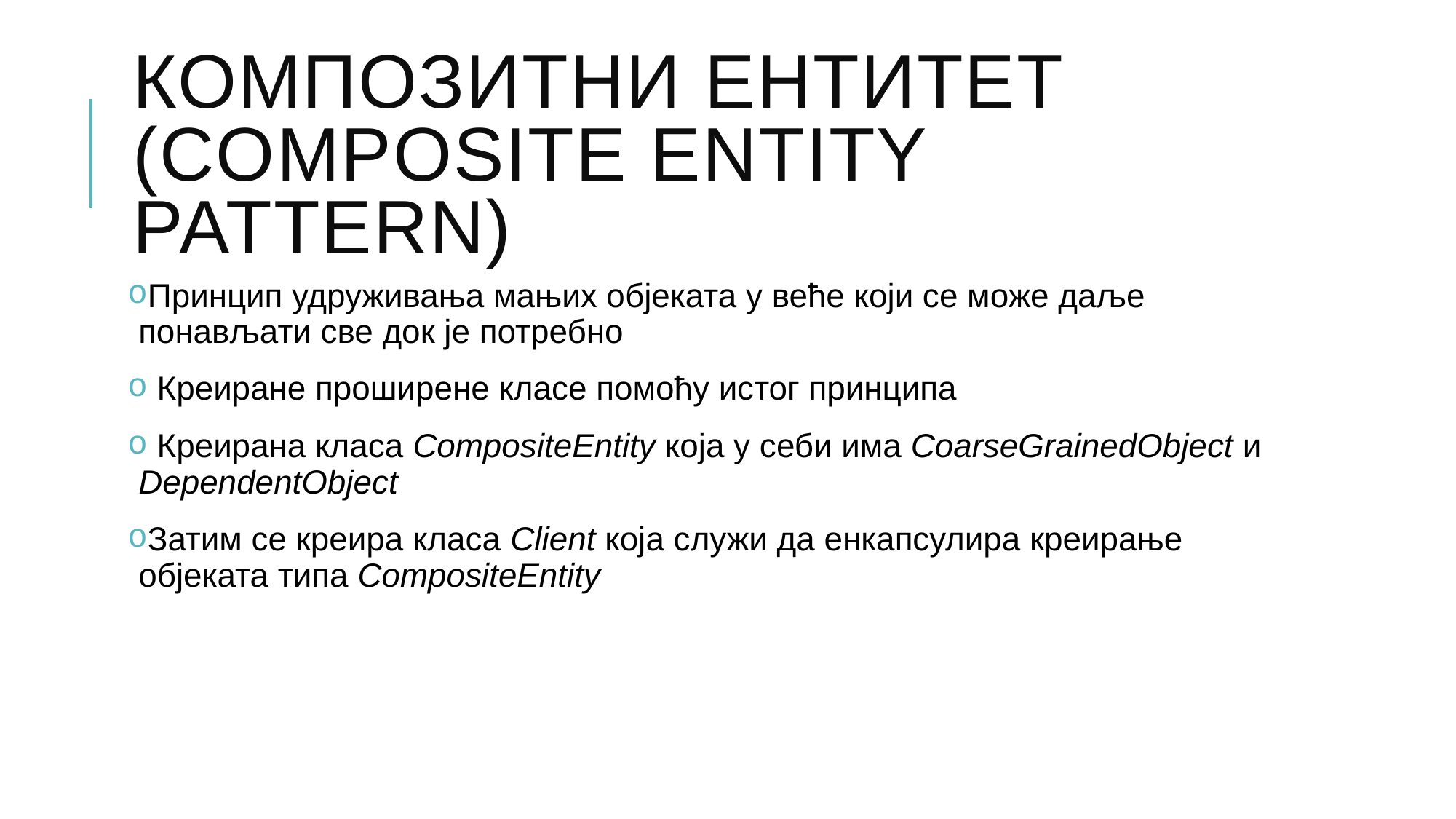

# Композитни ентитет (Composite Entity Pattern)
Принцип удруживања мањих објеката у веће који се може даље понављати све док је потребно
 Креиране проширене класе помоћу истог принципа
 Креирана класа CompositeEntity која у себи има CoarseGrainedObject и DependentObject
Затим се креира класа Client која служи да енкапсулира креирање објеката типа CompositeEntity